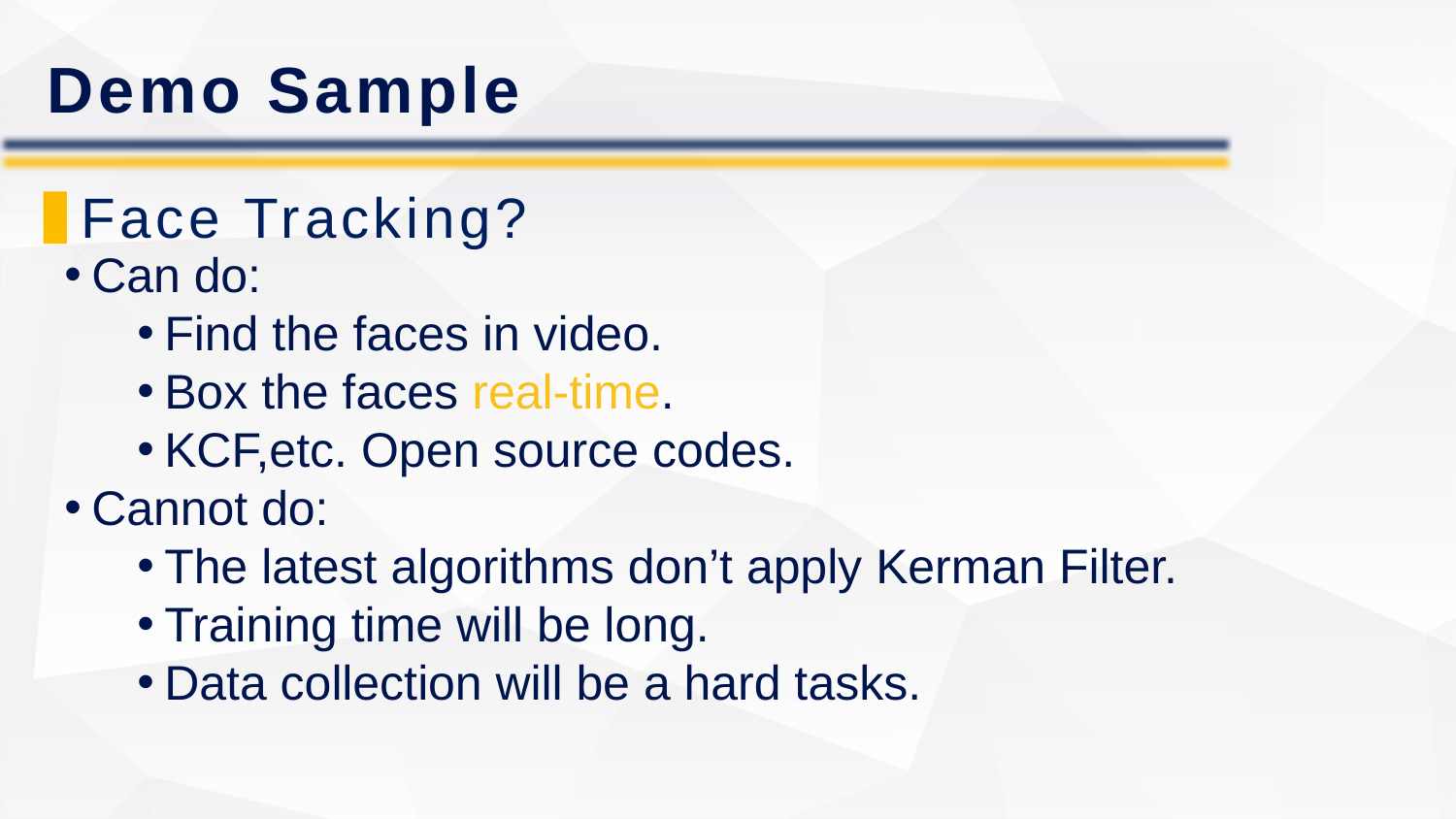

Demo Sample

Face Tracking?

Can do:
Find the faces in video.
Box the faces real-time.
KCF,etc. Open source codes.
Cannot do:
The latest algorithms don’t apply Kerman Filter.
Training time will be long.
Data collection will be a hard tasks.